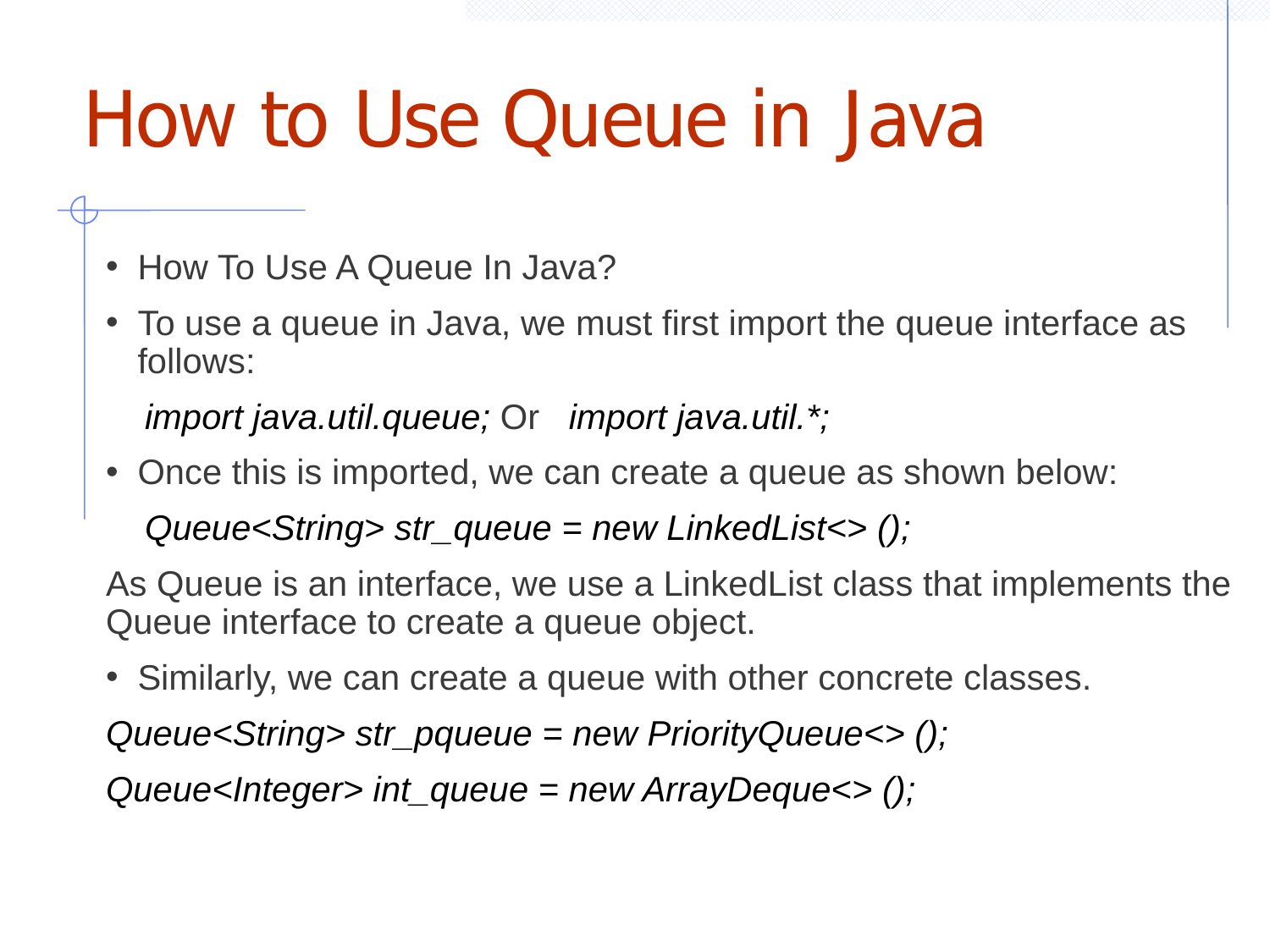

# How to Use Queue in Java
How To Use A Queue In Java?
To use a queue in Java, we must first import the queue interface as follows:
    import java.util.queue; Or   import java.util.*;
Once this is imported, we can create a queue as shown below:
    Queue<String> str_queue = new LinkedList<> ();
As Queue is an interface, we use a LinkedList class that implements the Queue interface to create a queue object.
Similarly, we can create a queue with other concrete classes.
Queue<String> str_pqueue = new PriorityQueue<> ();
Queue<Integer> int_queue = new ArrayDeque<> ();